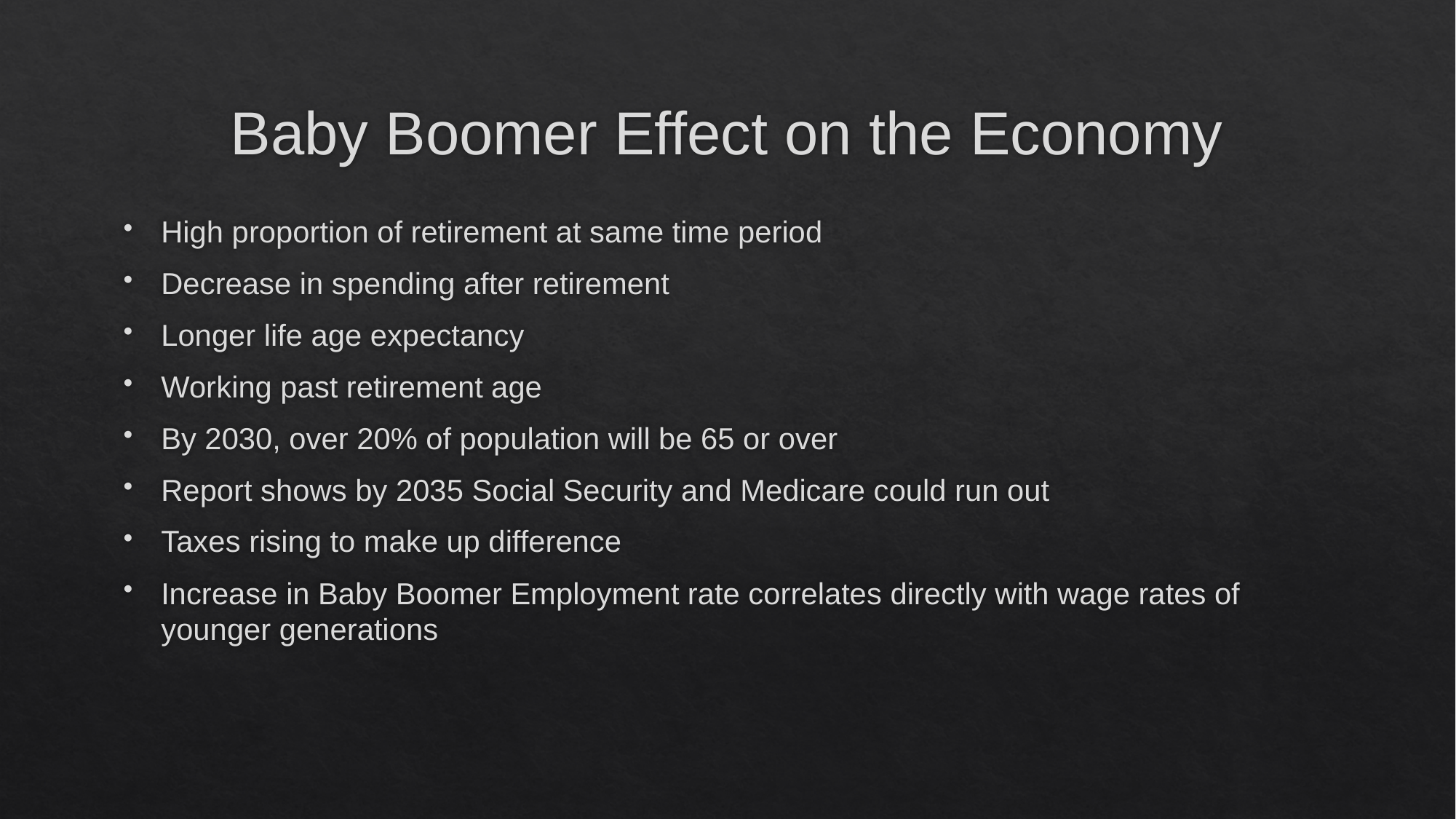

# Baby Boomer Effect on the Economy
High proportion of retirement at same time period
Decrease in spending after retirement
Longer life age expectancy
Working past retirement age
By 2030, over 20% of population will be 65 or over
Report shows by 2035 Social Security and Medicare could run out
Taxes rising to make up difference
Increase in Baby Boomer Employment rate correlates directly with wage rates of younger generations